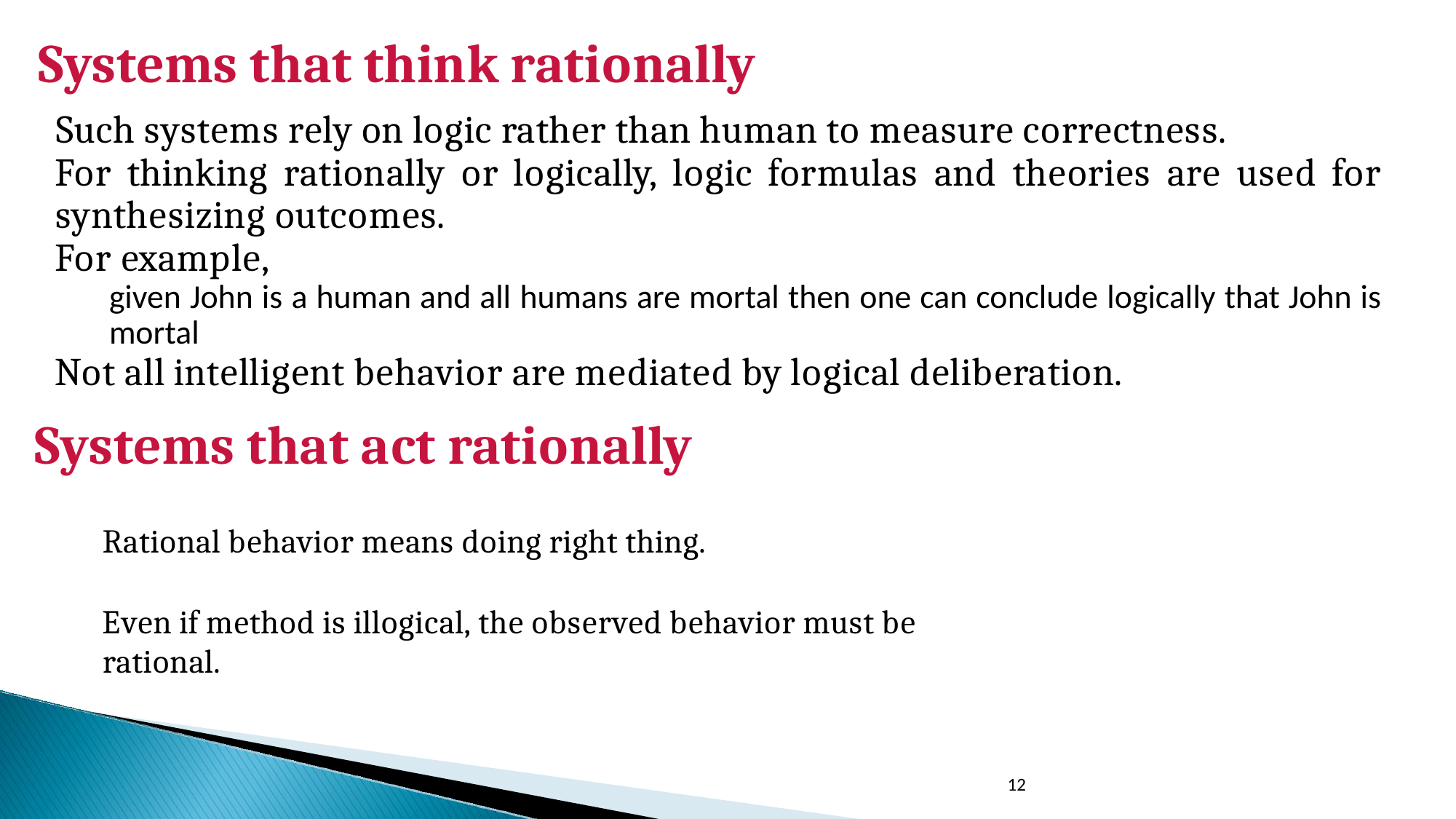

# Systems that think rationally
Such systems rely on logic rather than human to measure correctness.
For thinking rationally or logically, logic formulas and theories are used for synthesizing outcomes.
For example,
given John is a human and all humans are mortal then one can conclude logically that John is mortal
Not all intelligent behavior are mediated by logical deliberation.
Systems that act rationally
Rational behavior means doing right thing.

Even if method is illogical, the observed behavior must be rational.
12